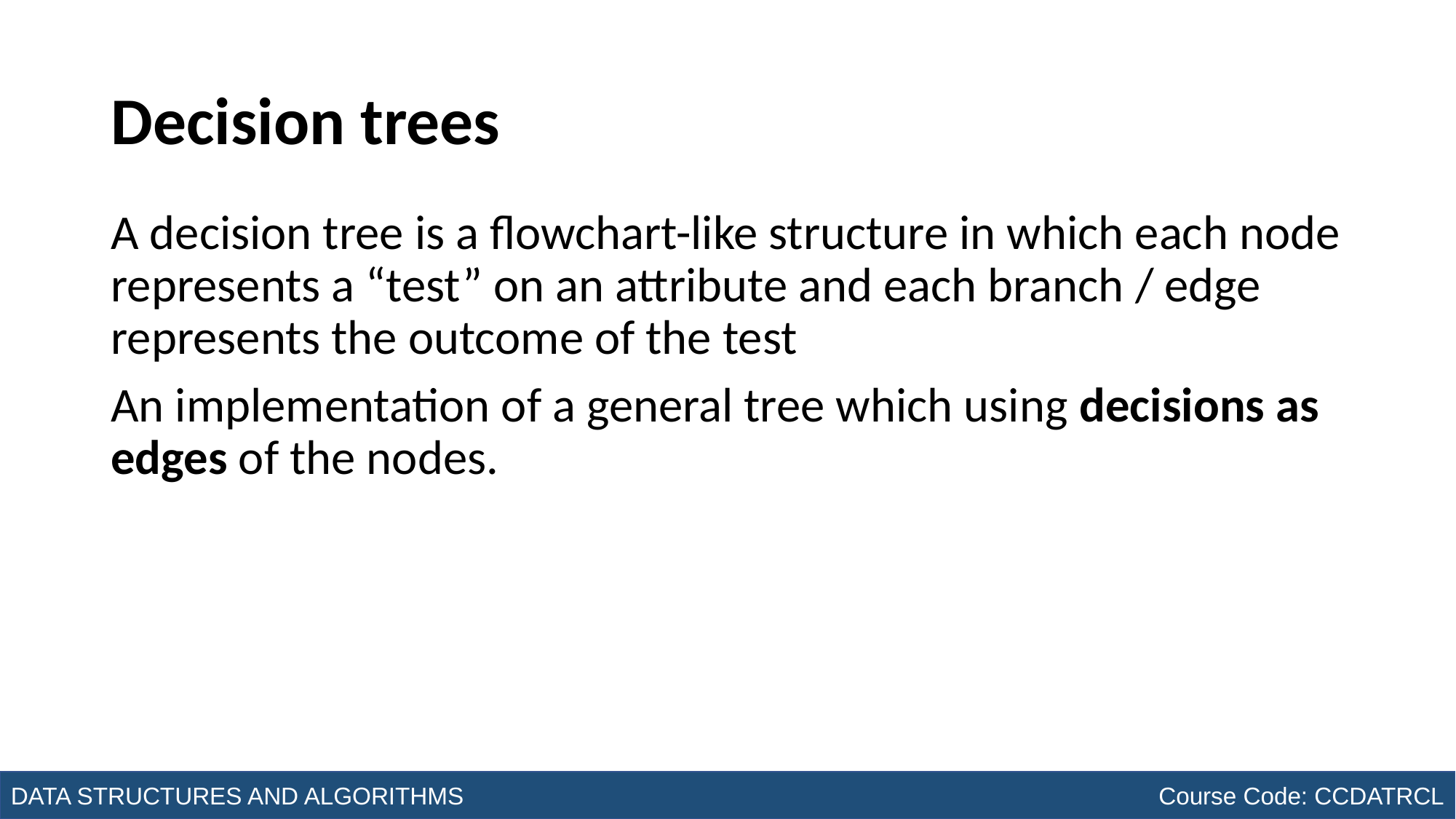

# Decision trees
A decision tree is a flowchart-like structure in which each node represents a “test” on an attribute and each branch / edge represents the outcome of the test
An implementation of a general tree which using decisions as edges of the nodes.

Joseph Marvin R. Imperial
DATA STRUCTURES AND ALGORITHMS
NU College of Computing and Information Technologies
Course Code: CCDATRCL